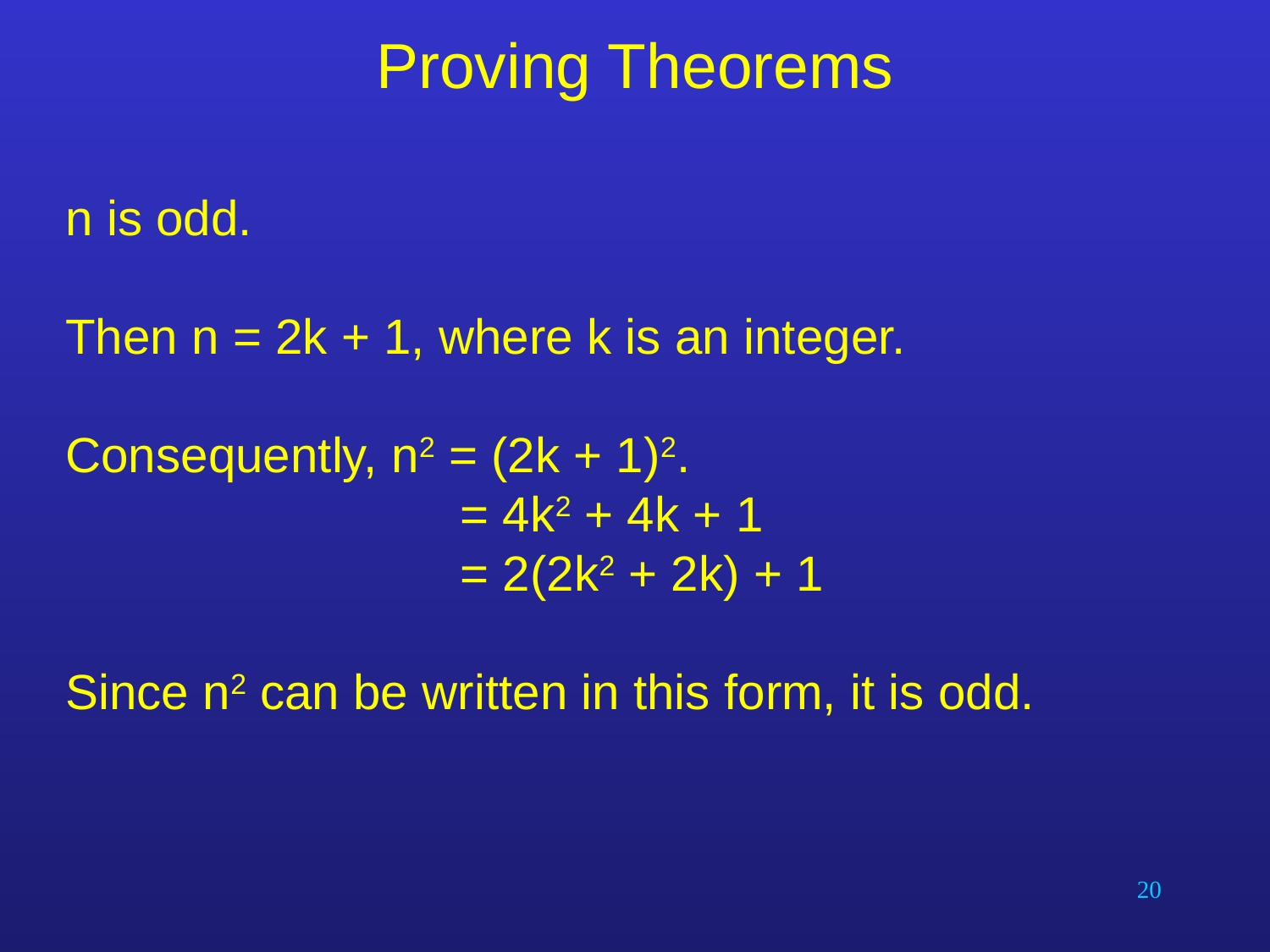

# Proving Theorems
n is odd.

Then n = 2k + 1, where k is an integer.

Consequently, n2 = (2k + 1)2.
			 = 4k2 + 4k + 1
			 = 2(2k2 + 2k) + 1

Since n2 can be written in this form, it is odd.
20